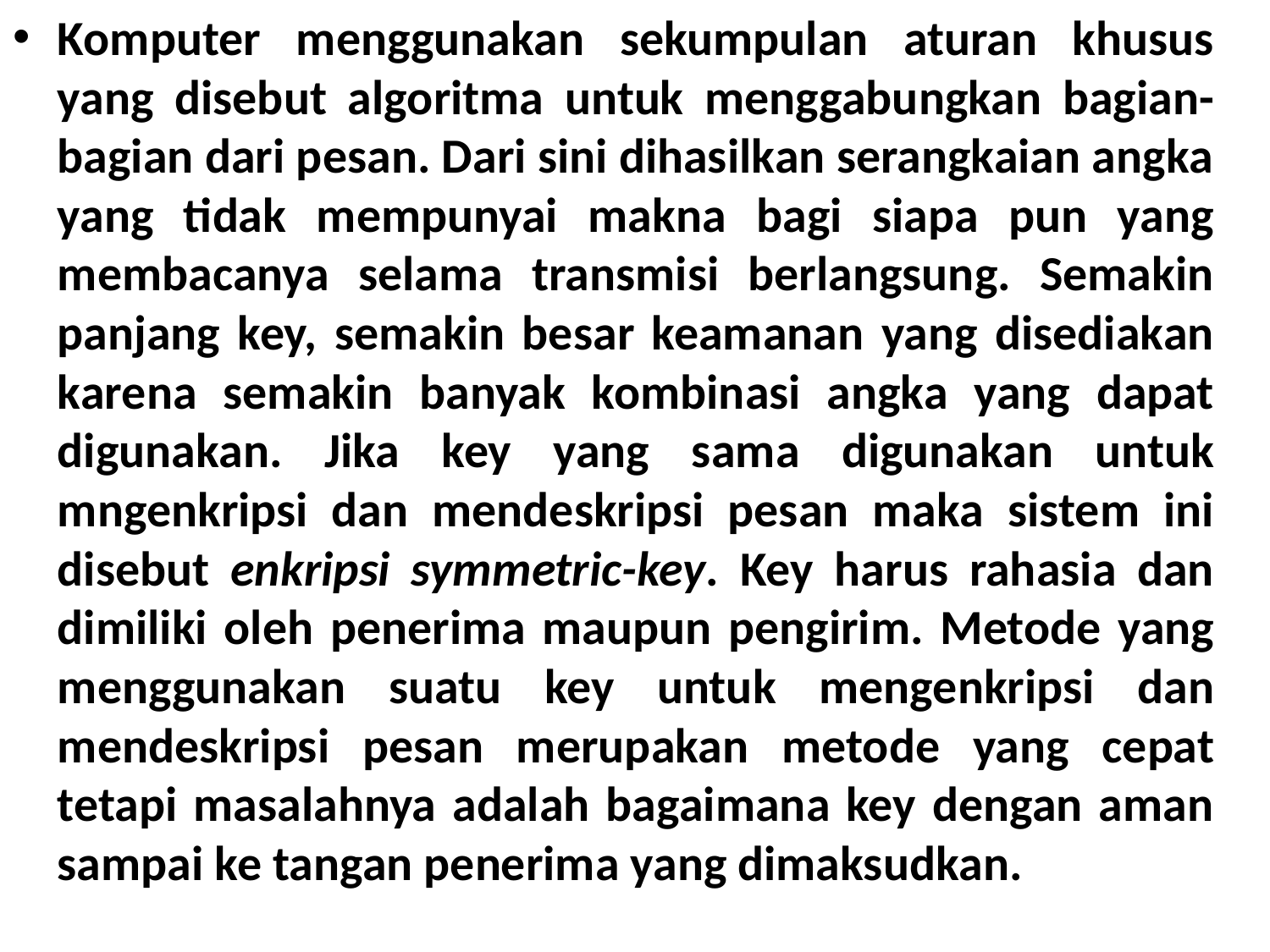

Komputer menggunakan sekumpulan aturan khusus yang disebut algoritma untuk menggabungkan bagian-bagian dari pesan. Dari sini dihasilkan serangkaian angka yang tidak mempunyai makna bagi siapa pun yang membacanya selama transmisi berlangsung. Semakin panjang key, semakin besar keamanan yang disediakan karena semakin banyak kombinasi angka yang dapat digunakan. Jika key yang sama digunakan untuk mngenkripsi dan mendeskripsi pesan maka sistem ini disebut enkripsi symmetric-key. Key harus rahasia dan dimiliki oleh penerima maupun pengirim. Metode yang menggunakan suatu key untuk mengenkripsi dan mendeskripsi pesan merupakan metode yang cepat tetapi masalahnya adalah bagaimana key dengan aman sampai ke tangan penerima yang dimaksudkan.